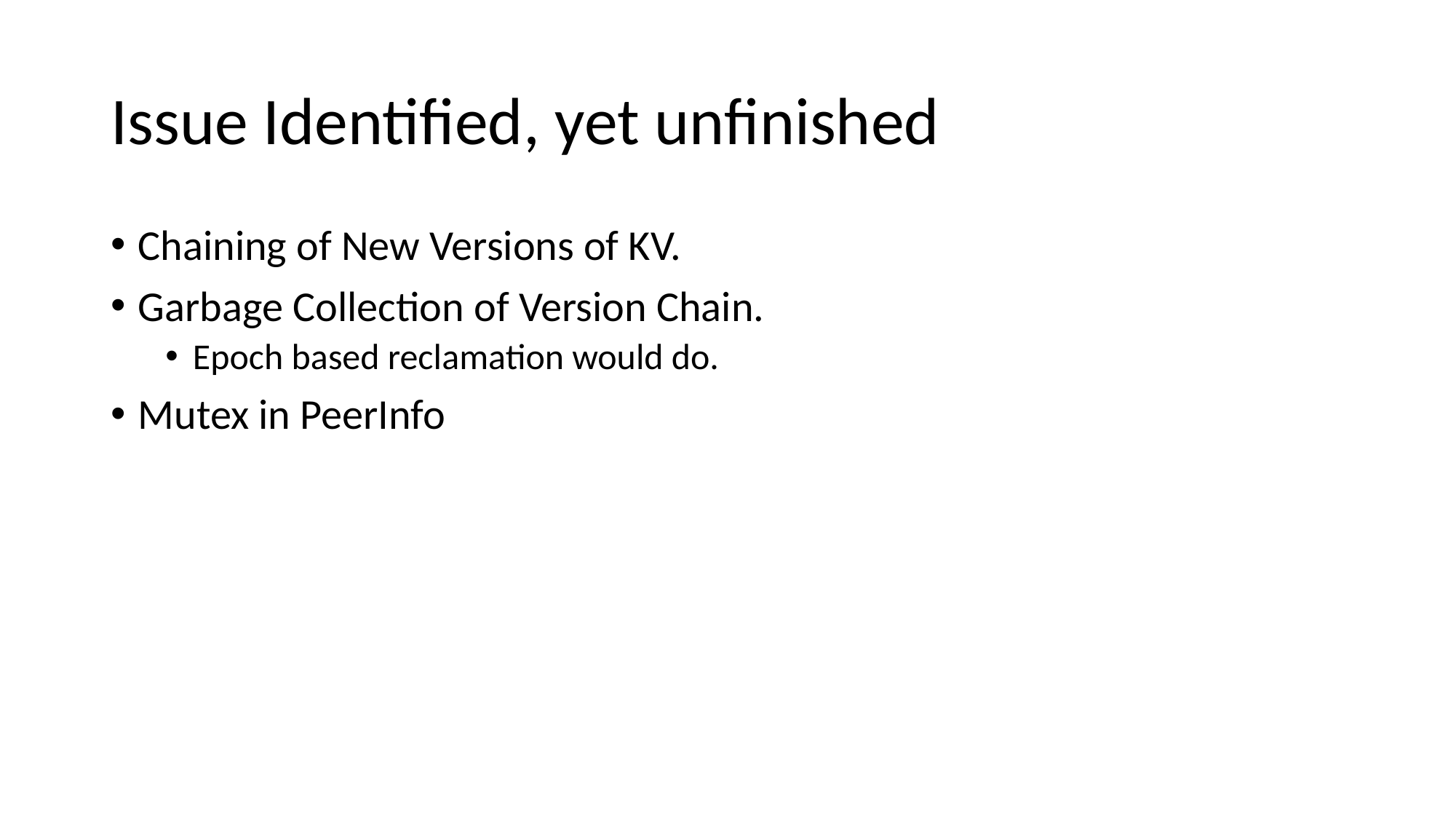

# Issue Identified, yet unfinished
Chaining of New Versions of KV.
Garbage Collection of Version Chain.
Epoch based reclamation would do.
Mutex in PeerInfo